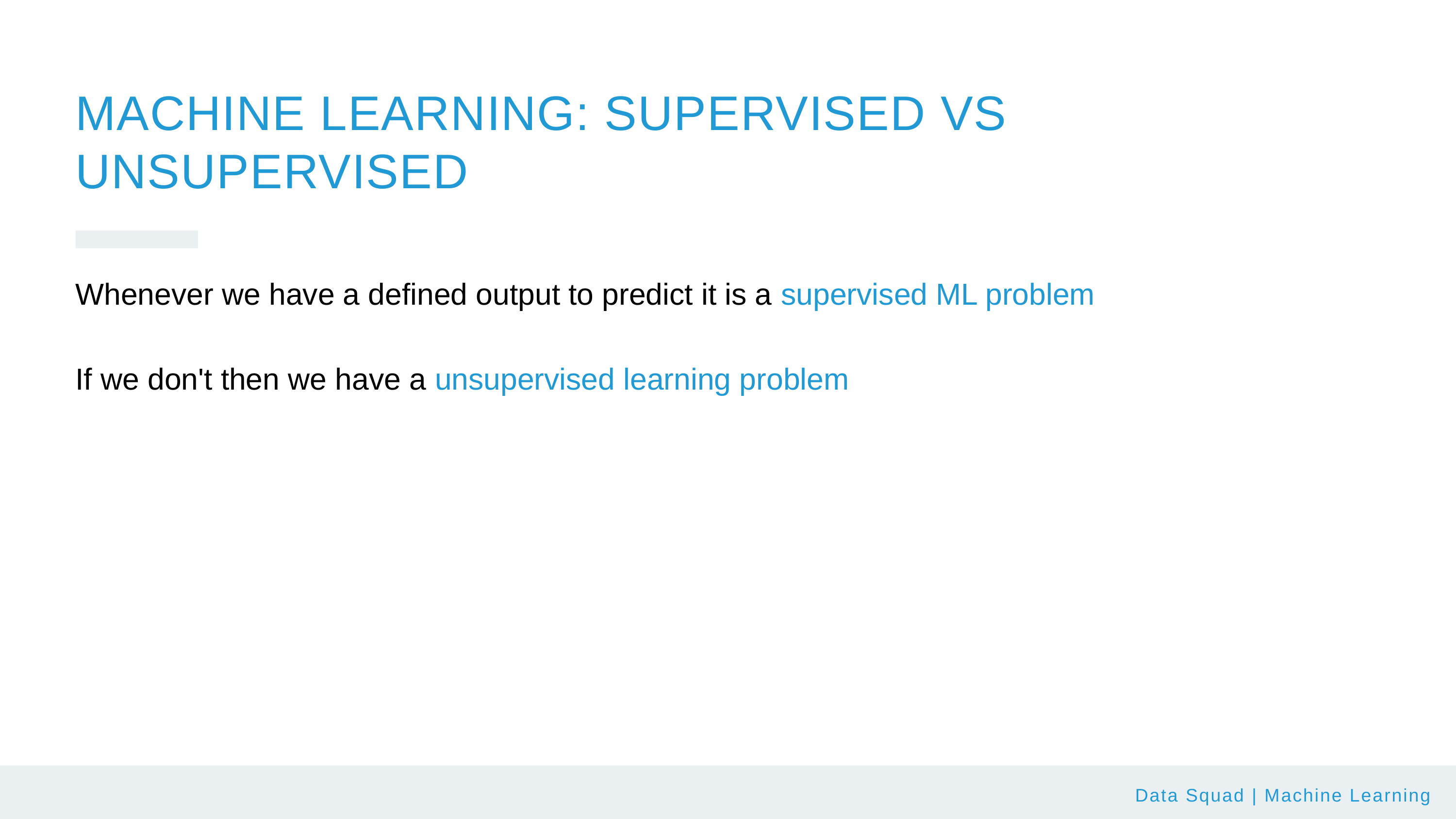

MACHINE LEARNING: SUPERVISED VS UNSUPERVISED

Whenever we have a defined output to predict it is a supervised ML problem

If we don't then we have a unsupervised learning problem

Data Squad | Machine Learning